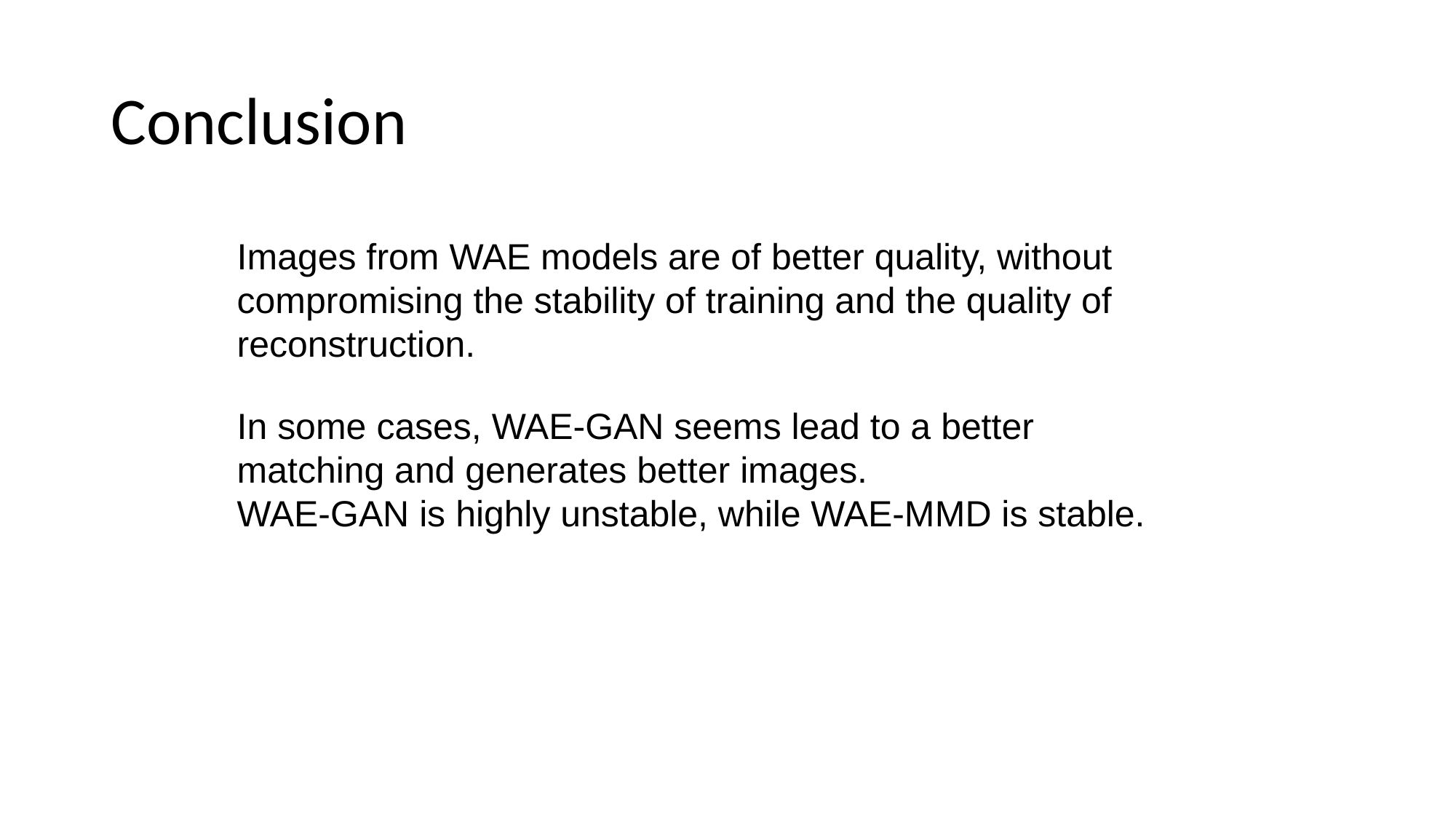

# Conclusion
Images from WAE models are of better quality, without compromising the stability of training and the quality of reconstruction.
In some cases, WAE-GAN seems lead to a better matching and generates better images.
WAE-GAN is highly unstable, while WAE-MMD is stable.